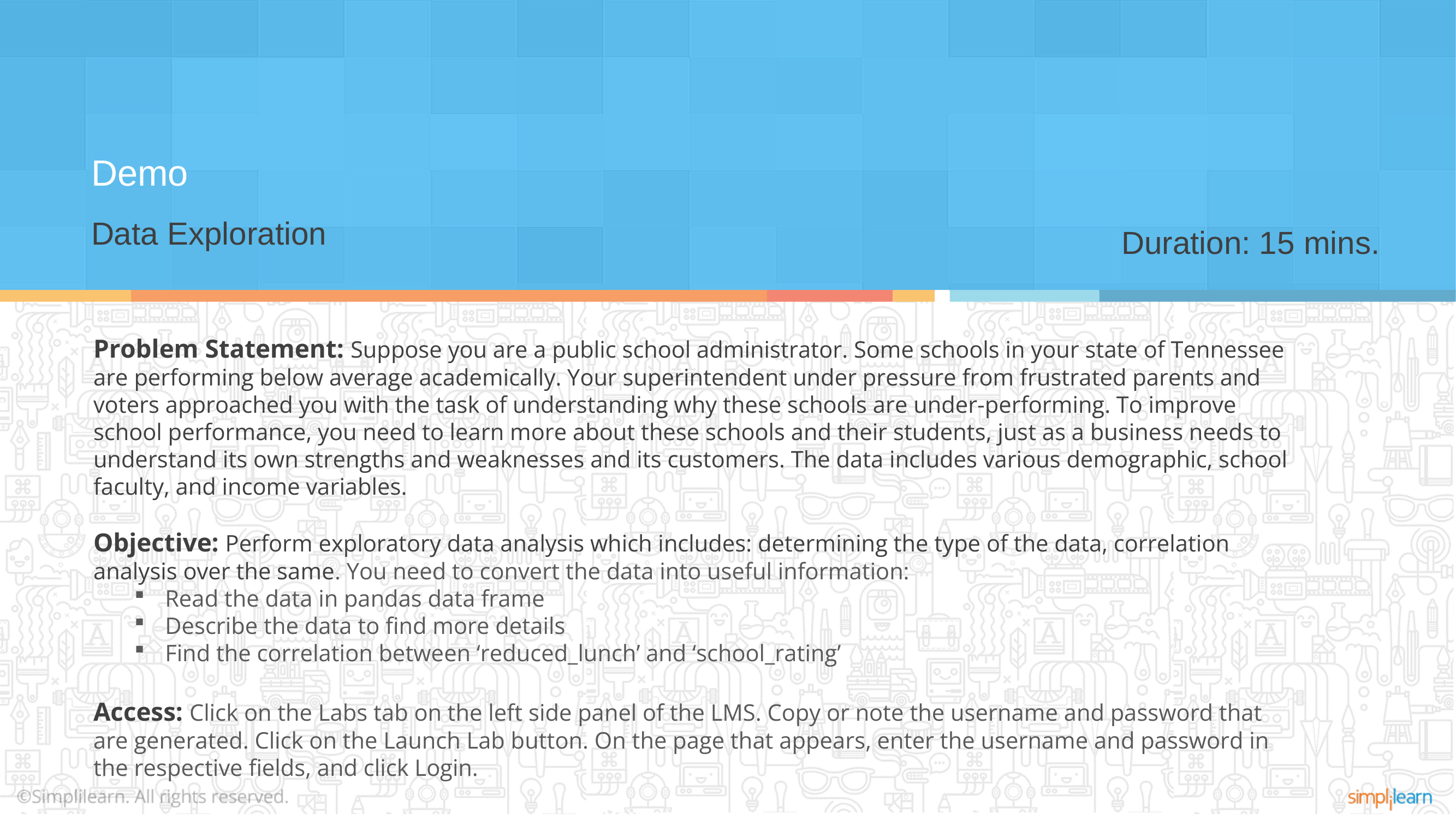

Demo
Data Exploration
Duration: 15 mins.
Problem Statement: Suppose you are a public school administrator. Some schools in your state of Tennessee are performing below average academically. Your superintendent under pressure from frustrated parents and voters approached you with the task of understanding why these schools are under-performing. To improve school performance, you need to learn more about these schools and their students, just as a business needs to understand its own strengths and weaknesses and its customers. The data includes various demographic, school faculty, and income variables.

Objective: Perform exploratory data analysis which includes: determining the type of the data, correlation analysis over the same. You need to convert the data into useful information:
Read the data in pandas data frame
Describe the data to find more details
Find the correlation between ‘reduced_lunch’ and ‘school_rating’

Access: Click on the Labs tab on the left side panel of the LMS. Copy or note the username and password that are generated. Click on the Launch Lab button. On the page that appears, enter the username and password in the respective fields, and click Login.